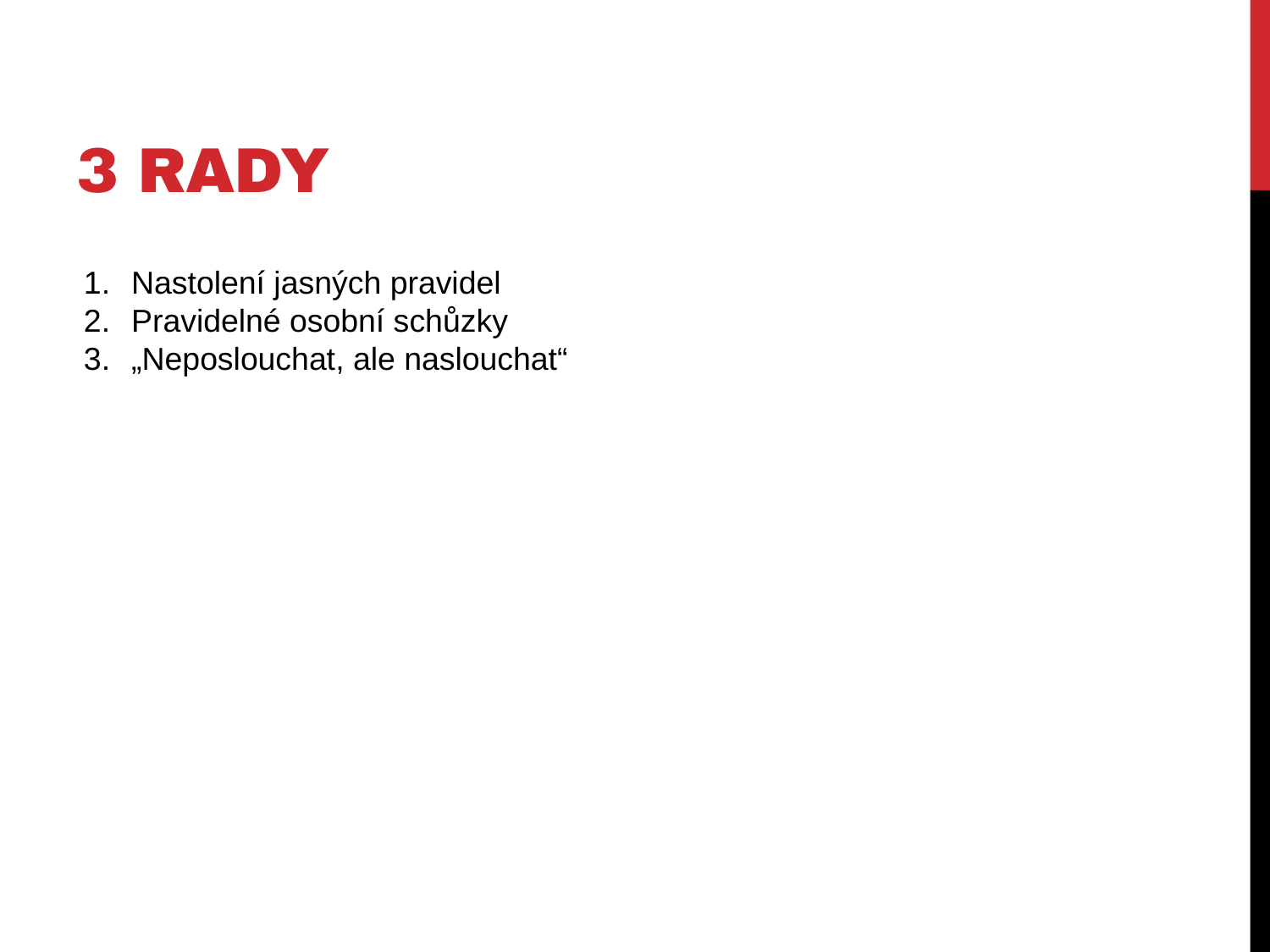

# 3 rady
Nastolení jasných pravidel
Pravidelné osobní schůzky
„Neposlouchat, ale naslouchat“